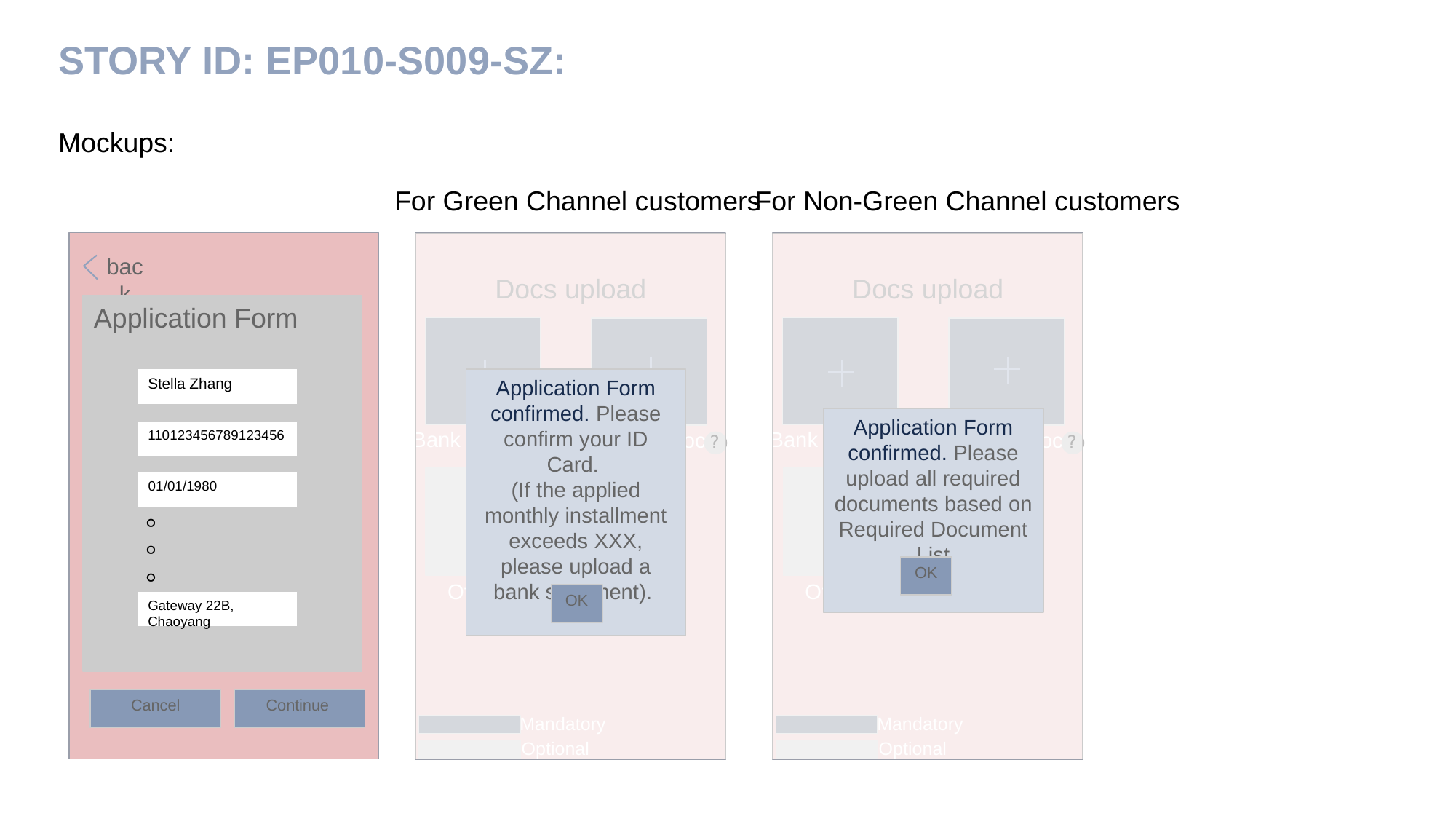

# Story ID: EP010-S009-sz:
Mockups:
For Green Channel customers
For Non-Green Channel customers

Docs upload

Docs upload

back
Application Form

Stella Zhang
Application Form confirmed. Please confirm your ID Card.
(If the applied monthly installment exceeds XXX, please upload a bank statement).
Application Form confirmed. Please upload all required documents based on Required Document List
Bank Statement
Bank Statement
110123456789123456
Property docs
Property docs
?
?
?
?

01/01/1980
。。。
OK
Others
Others
?
?

OK
Gateway 22B, Chaoyang
Continue
Cancel
Mandatory
Mandatory

Optional
Optional